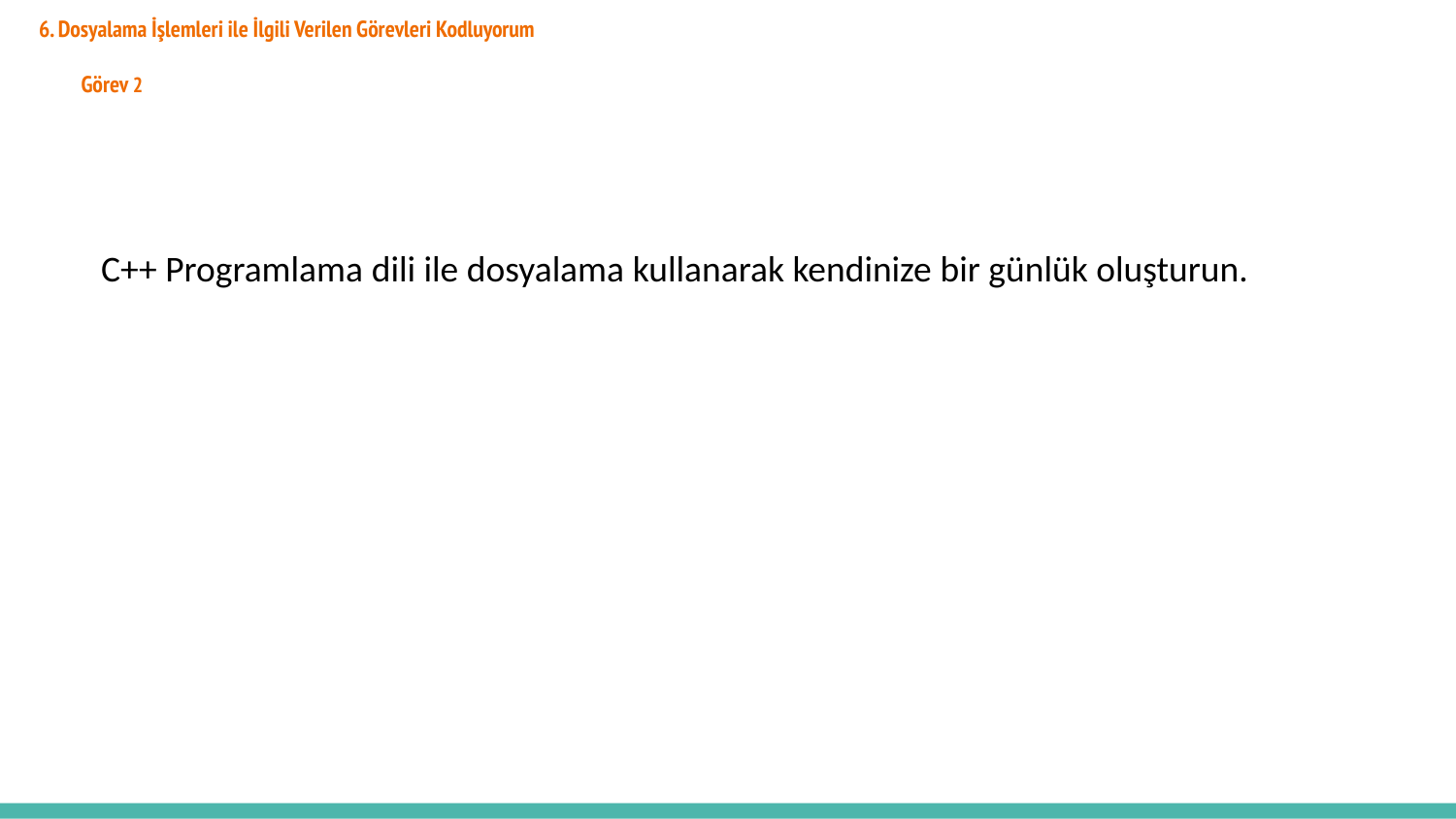

# 6. Dosyalama İşlemleri ile İlgili Verilen Görevleri Kodluyorum
Görev 2
C++ Programlama dili ile dosyalama kullanarak kendinize bir günlük oluşturun.